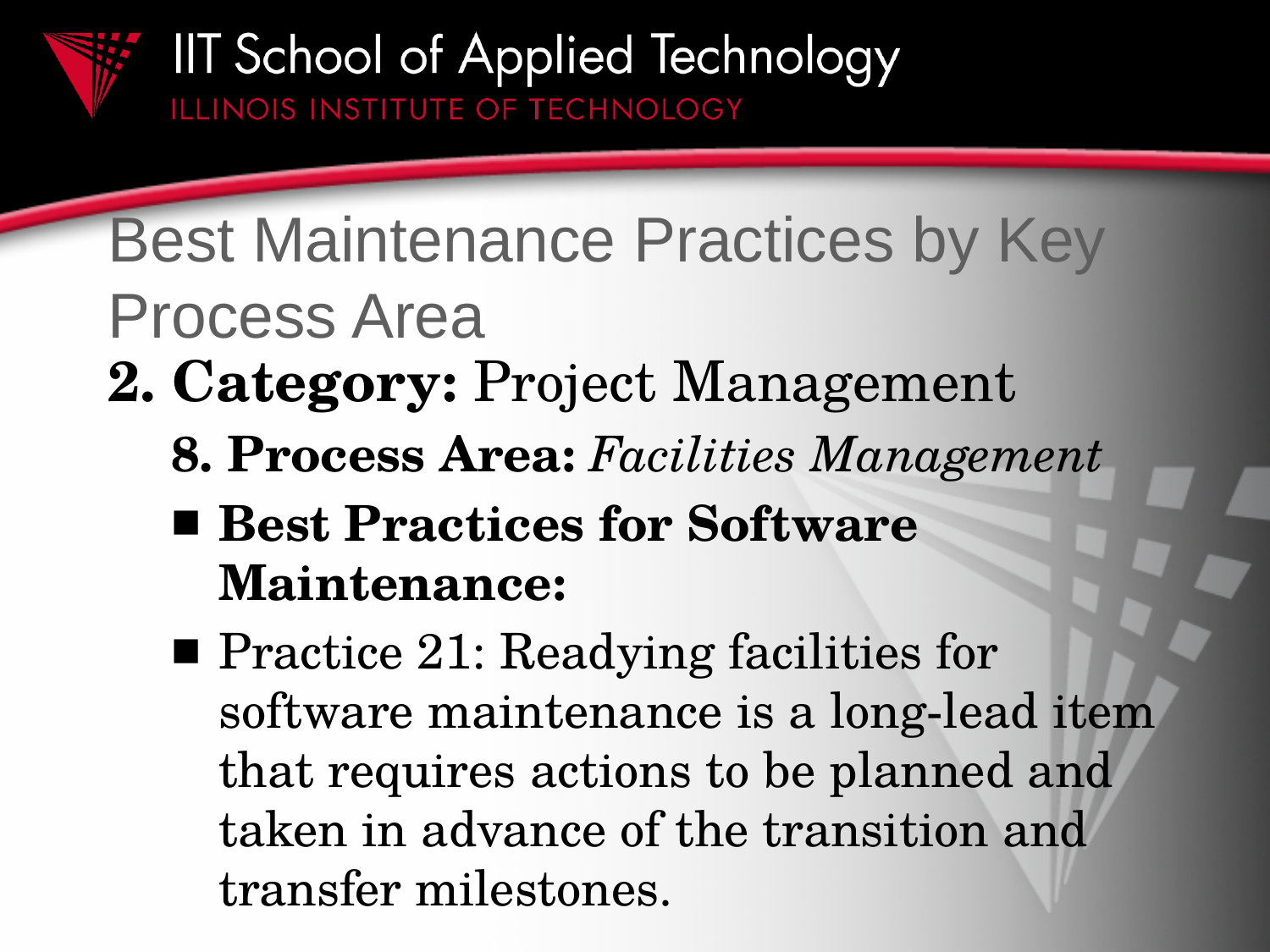

# Best Maintenance Practices by Key Process Area
2. Category: Project Management
8. Process Area: Facilities Management
Best Practices for Software Maintenance:
Practice 21: Readying facilities for software maintenance is a long-lead item that requires actions to be planned and taken in advance of the transition and transfer milestones.